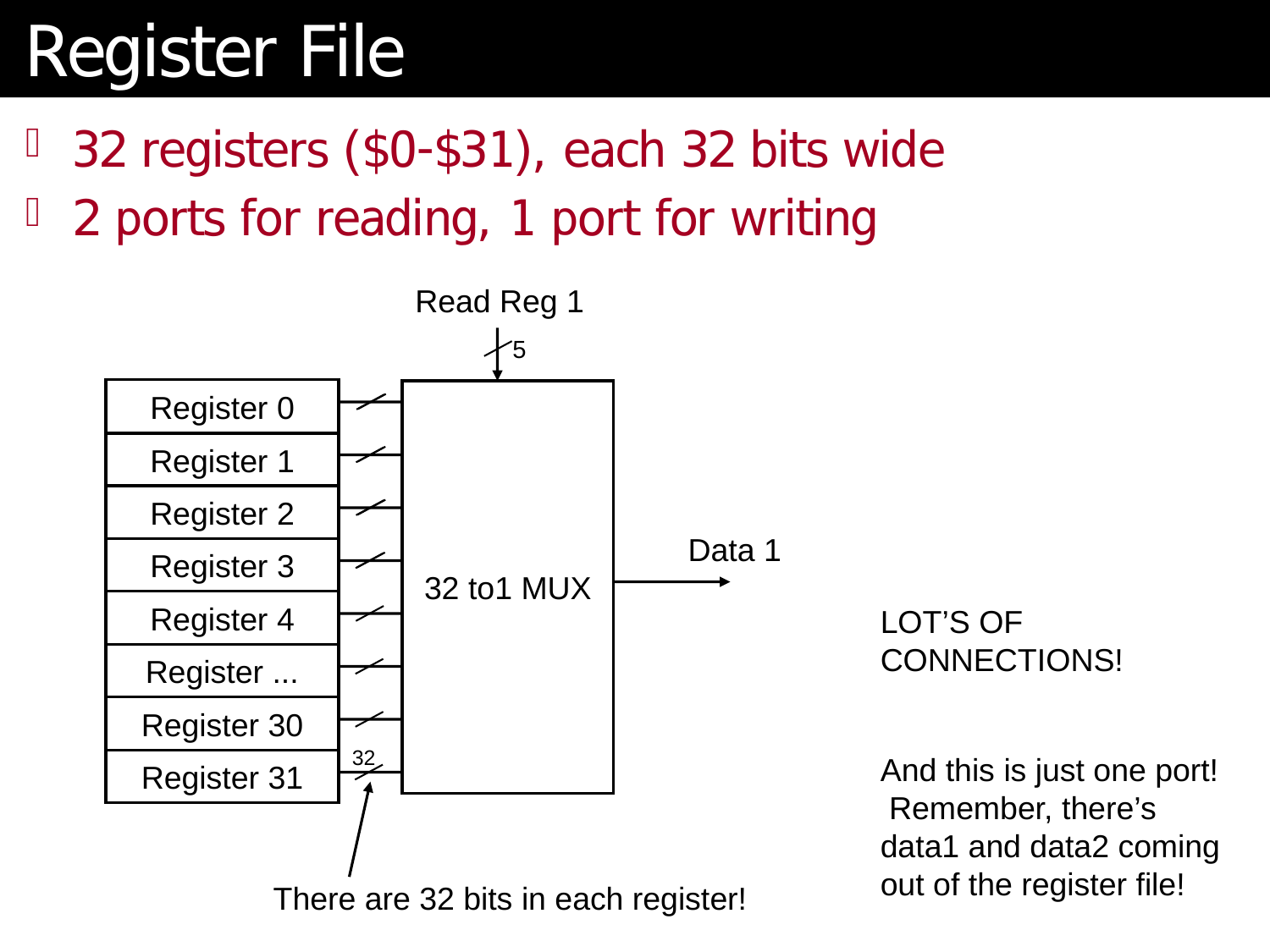

# Register File
32 registers ($0-$31), each 32 bits wide
2 ports for reading, 1 port for writing
Read Reg 1

5

Register 0
32 to1 MUX

Register 1

Register 2

Data 1
Register 3

Register 4
LOT’S OF CONNECTIONS!

Register ...

Register 30

32
And this is just one port!  Remember, there’s data1 and data2 coming out of the register file!
Register 31

There are 32 bits in each register!